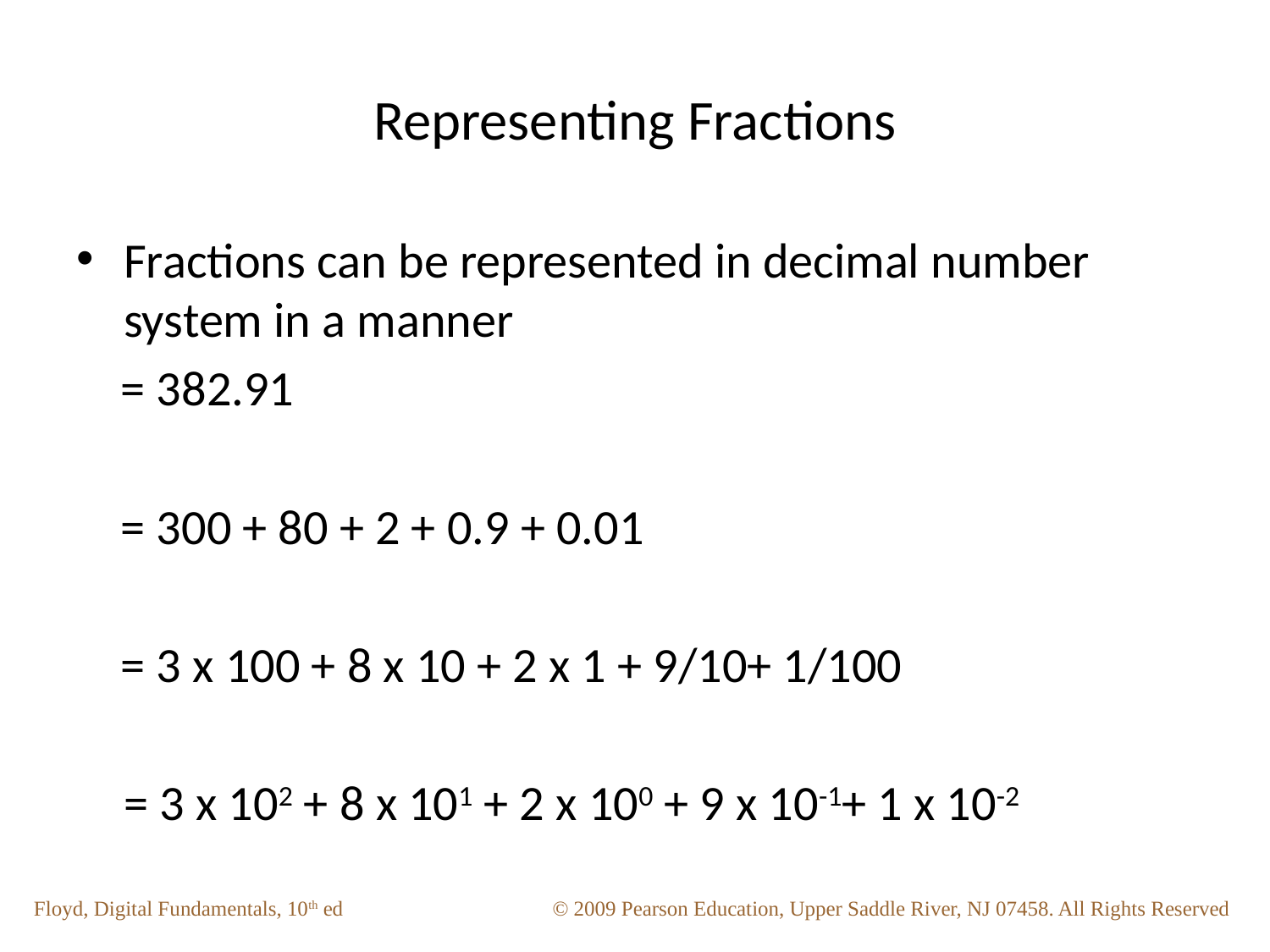

# Representing Fractions
Fractions can be represented in decimal number system in a manner
    = 382.91

    = 300 + 80 + 2 + 0.9 + 0.01

    = 3 x 100 + 8 x 10 + 2 x 1 + 9/10+ 1/100

	= 3 x 102 + 8 x 101 + 2 x 100 + 9 x 10-1+ 1 x 10-2